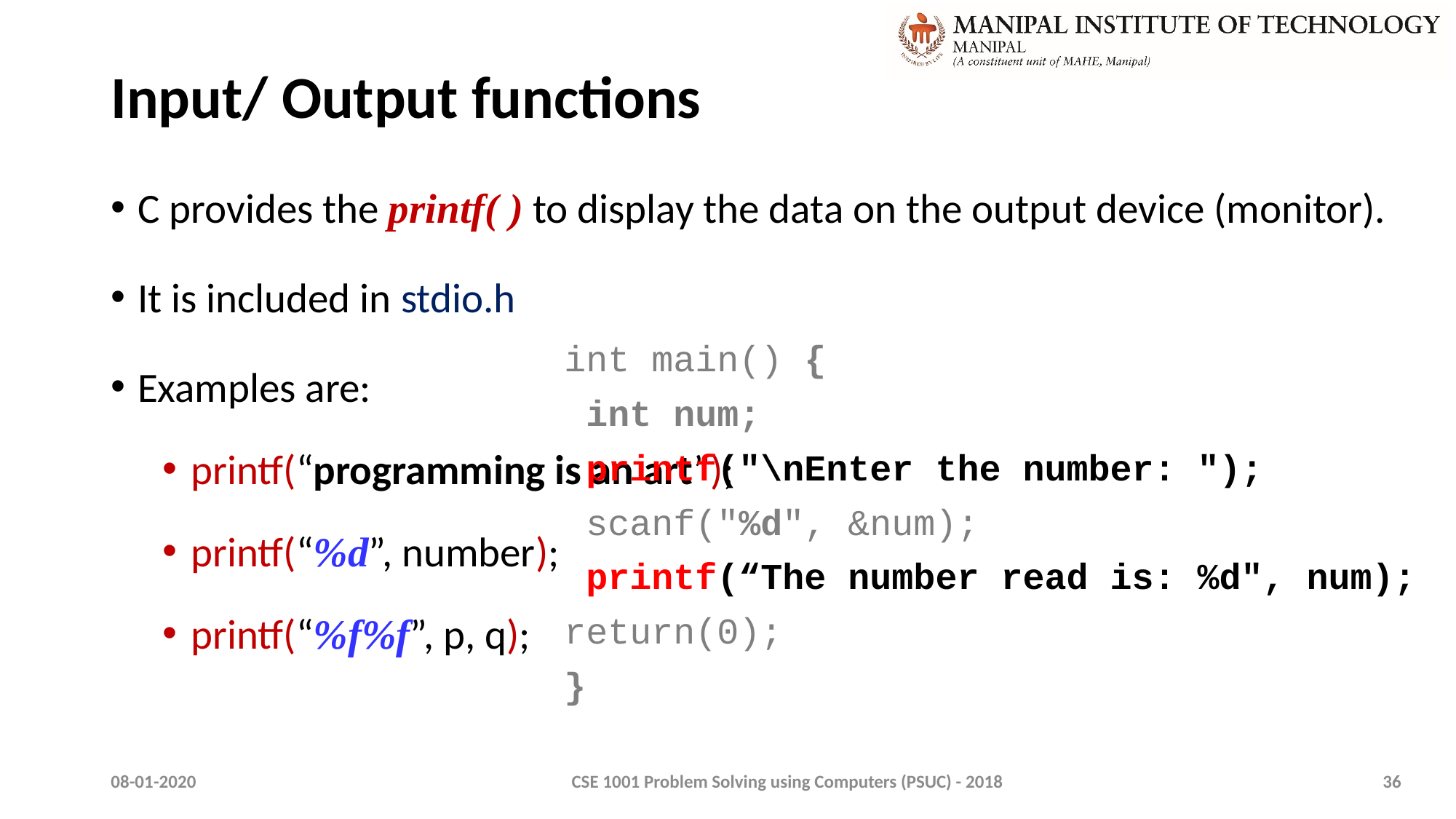

# Input/ Output functions
C provides the printf( ) to display the data on the output device (monitor).
It is included in stdio.h
Examples are:
printf(“programming is an art”);
printf(“%d”, number);
printf(“%f%f”, p, q);

int main() {
 int num;
 printf("\nEnter the number: ");
 scanf("%d", &num);
 printf(“The number read is: %d", num);
return(0);
}
08-01-2020
CSE 1001 Problem Solving using Computers (PSUC) - 2018
36